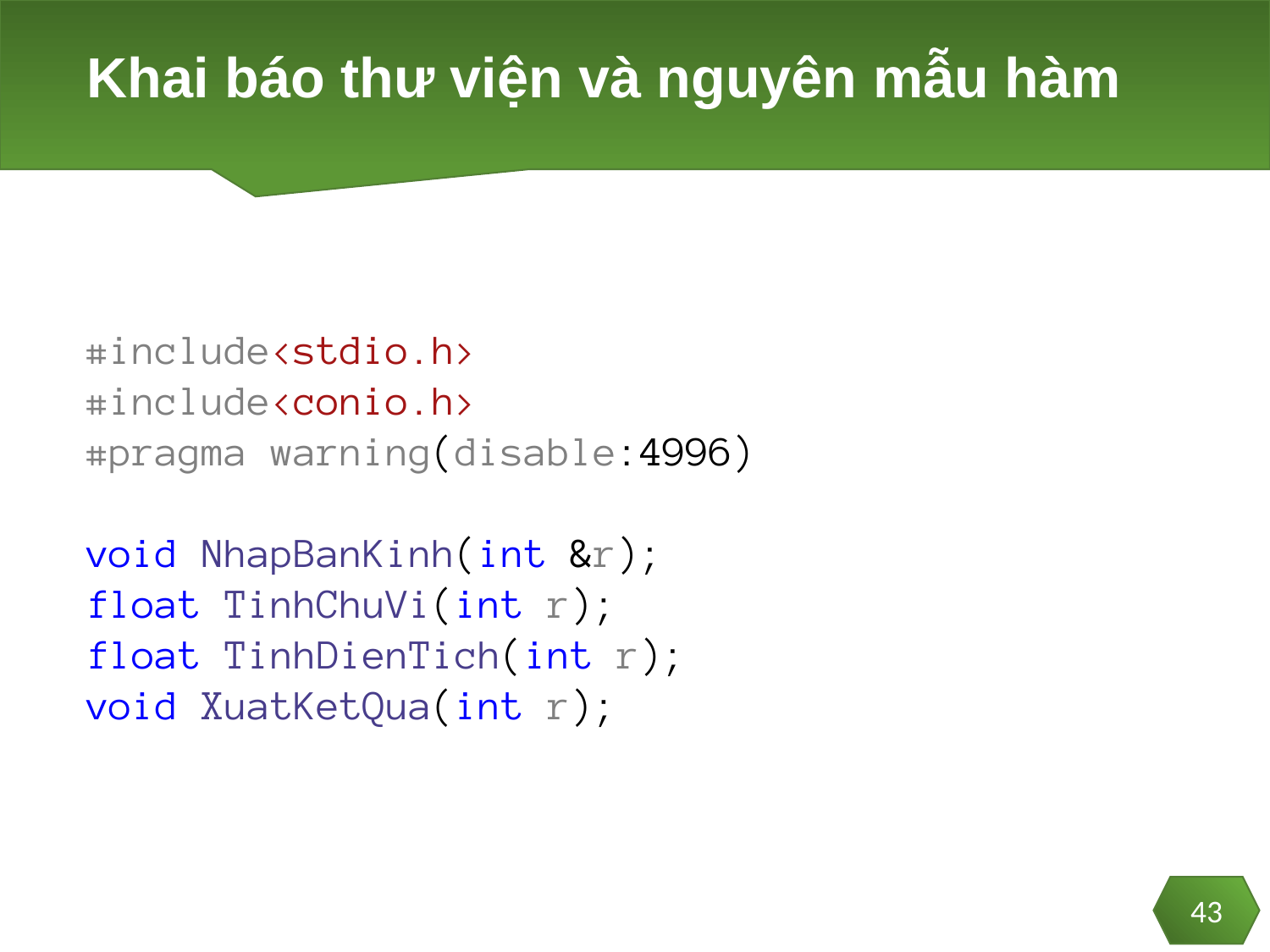

# Khai báo thư viện và nguyên mẫu hàm
#include<stdio.h>
#include<conio.h>
#pragma warning(disable:4996)

void NhapBanKinh(int &r);
float TinhChuVi(int r);
float TinhDienTich(int r);
void XuatKetQua(int r);